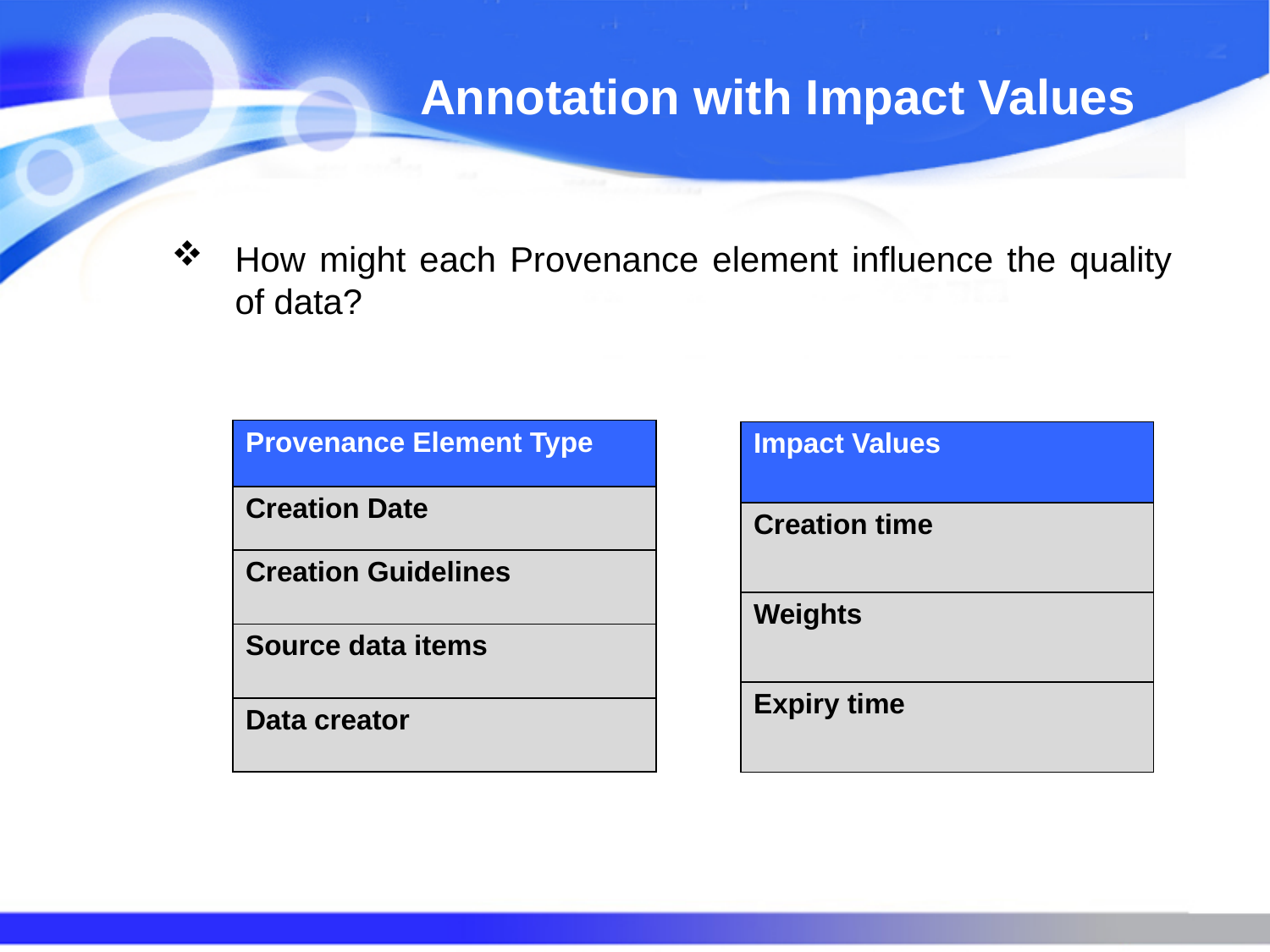

# Annotation with Impact Values
How might each Provenance element influence the quality of data?

| Provenance Element Type |
| --- |
| Creation Date |
| Creation Guidelines |
| Source data items |
| Data creator |
| Impact Values |
| --- |
| Creation time |
| Weights |
| Expiry time |